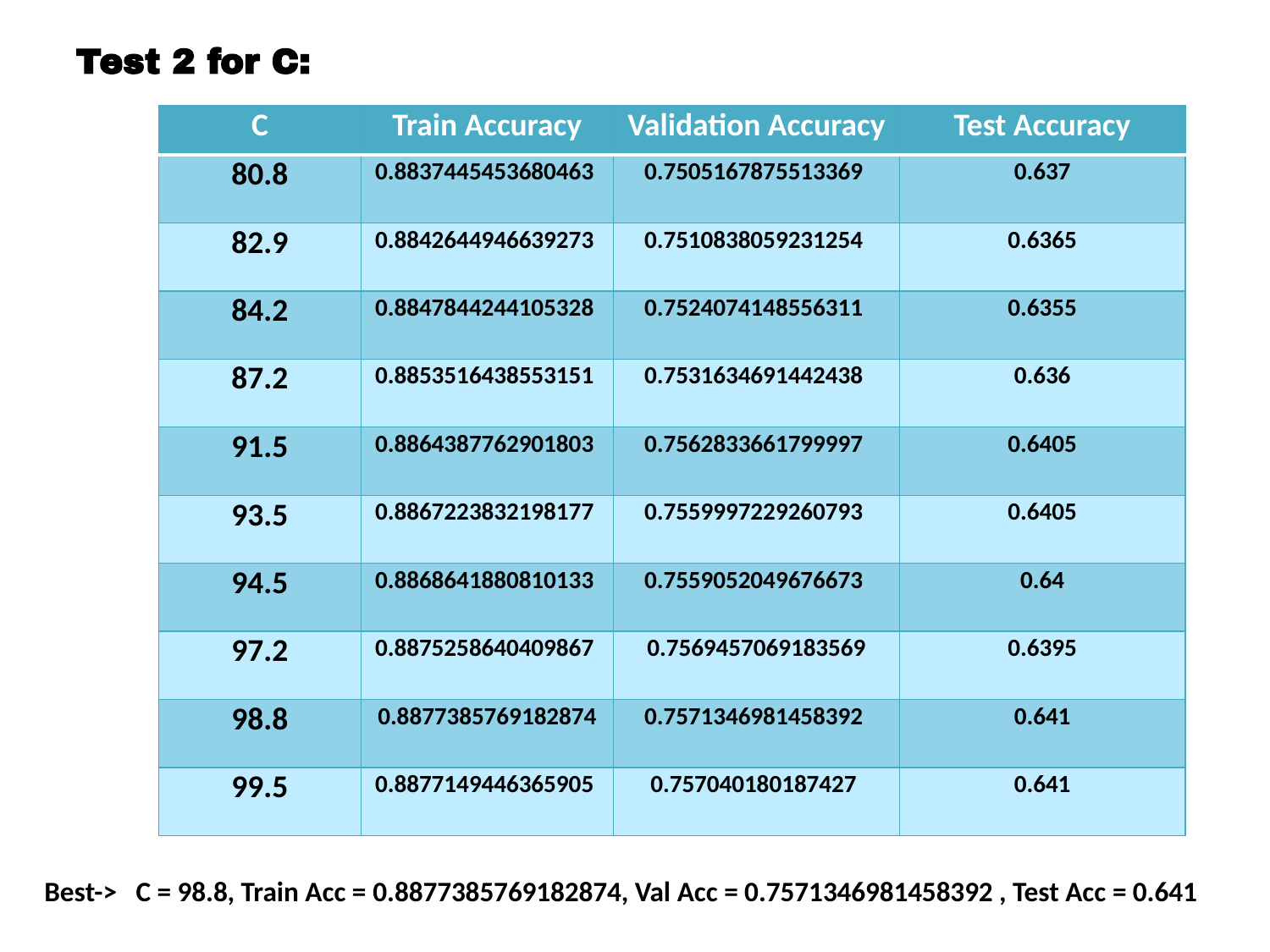

Test 2 for C:
| C | Train Accuracy | Validation Accuracy | Test Accuracy |
| --- | --- | --- | --- |
| 80.8 | 0.8837445453680463 | 0.7505167875513369 | 0.637 |
| 82.9 | 0.8842644946639273 | 0.7510838059231254 | 0.6365 |
| 84.2 | 0.8847844244105328 | 0.7524074148556311 | 0.6355 |
| 87.2 | 0.8853516438553151 | 0.7531634691442438 | 0.636 |
| 91.5 | 0.8864387762901803 | 0.7562833661799997 | 0.6405 |
| 93.5 | 0.8867223832198177 | 0.7559997229260793 | 0.6405 |
| 94.5 | 0.8868641880810133 | 0.7559052049676673 | 0.64 |
| 97.2 | 0.8875258640409867 | 0.7569457069183569 | 0.6395 |
| 98.8 | 0.8877385769182874 | 0.7571346981458392 | 0.641 |
| 99.5 | 0.8877149446365905 | 0.757040180187427 | 0.641 |
Best->   C = 98.8, Train Acc = 0.8877385769182874, Val Acc = 0.7571346981458392 , Test Acc = 0.641